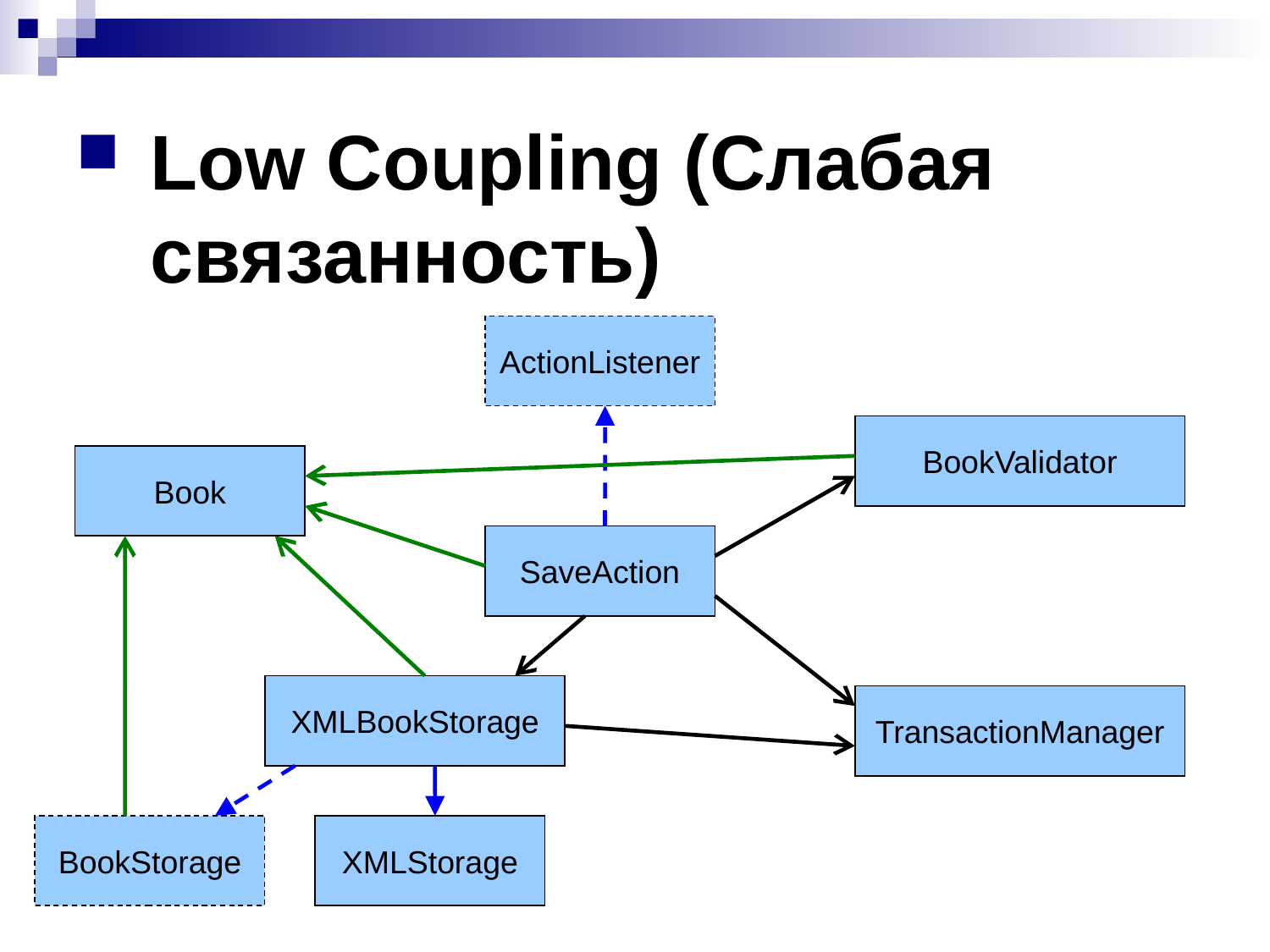

Low Coupling (Слабая связанность)
ActionListener

BookValidator
Book

SaveAction

XMLBookStorage
TransactionManager

BookStorage
XMLStorage